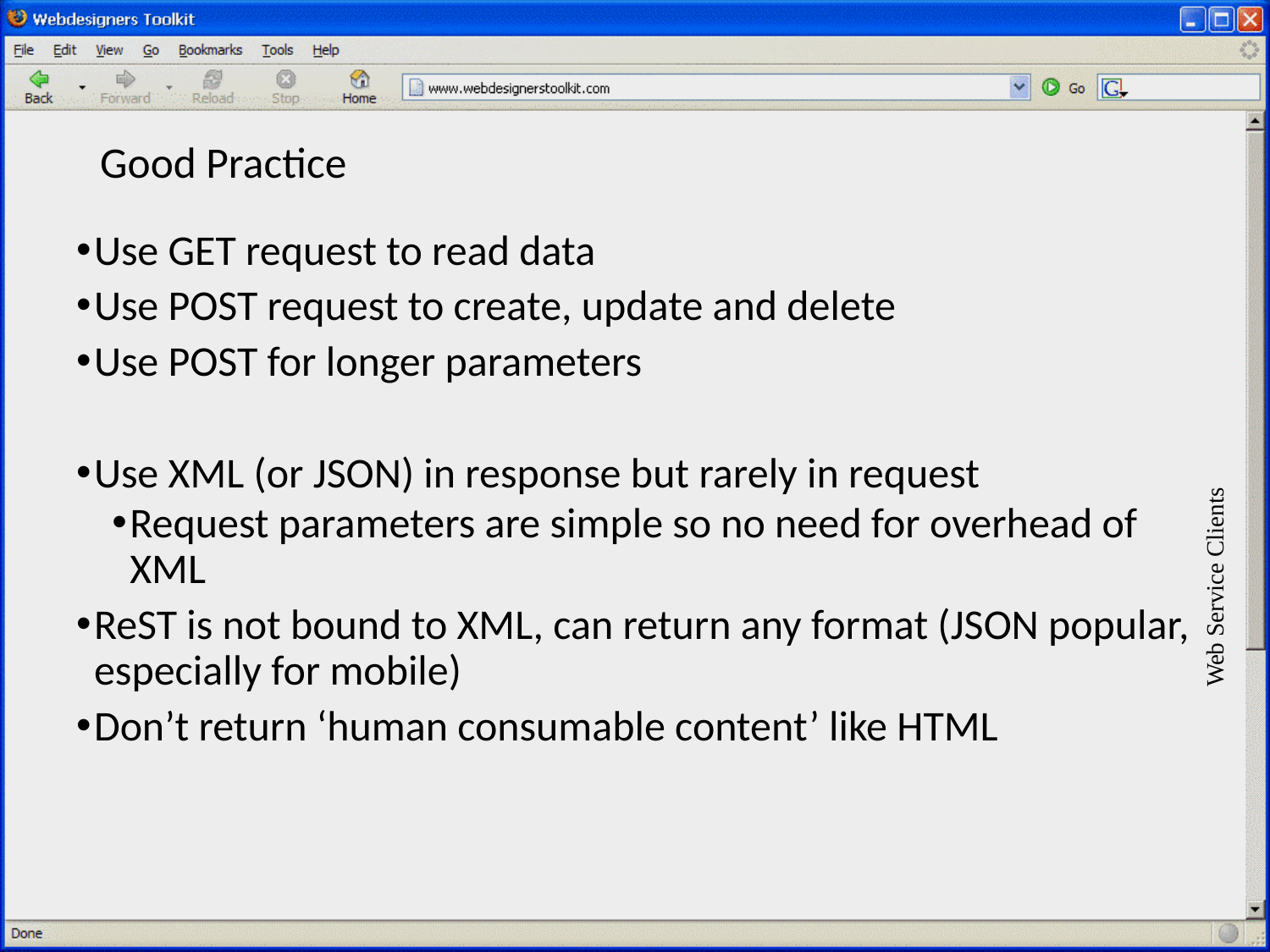

# Good Practice
Use GET request to read data
Use POST request to create, update and delete
Use POST for longer parameters

Use XML (or JSON) in response but rarely in request
Request parameters are simple so no need for overhead of XML
ReST is not bound to XML, can return any format (JSON popular, especially for mobile)
Don’t return ‘human consumable content’ like HTML
Web Service Clients